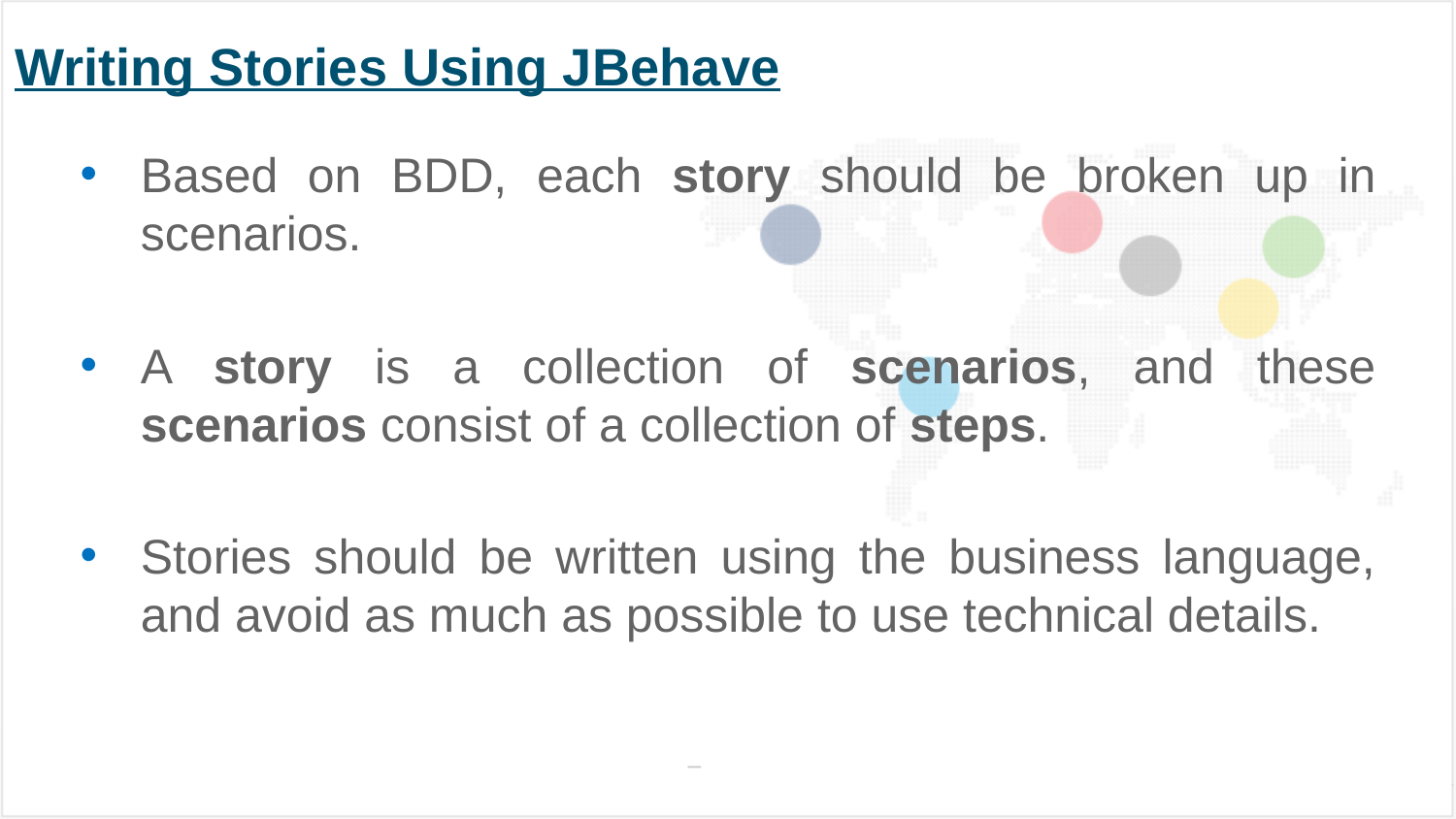

# Writing Stories Using JBehave
Based on BDD, each story should be broken up in scenarios.

A story is a collection of scenarios, and these scenarios consist of a collection of steps.

Stories should be written using the business language, and avoid as much as possible to use technical details.